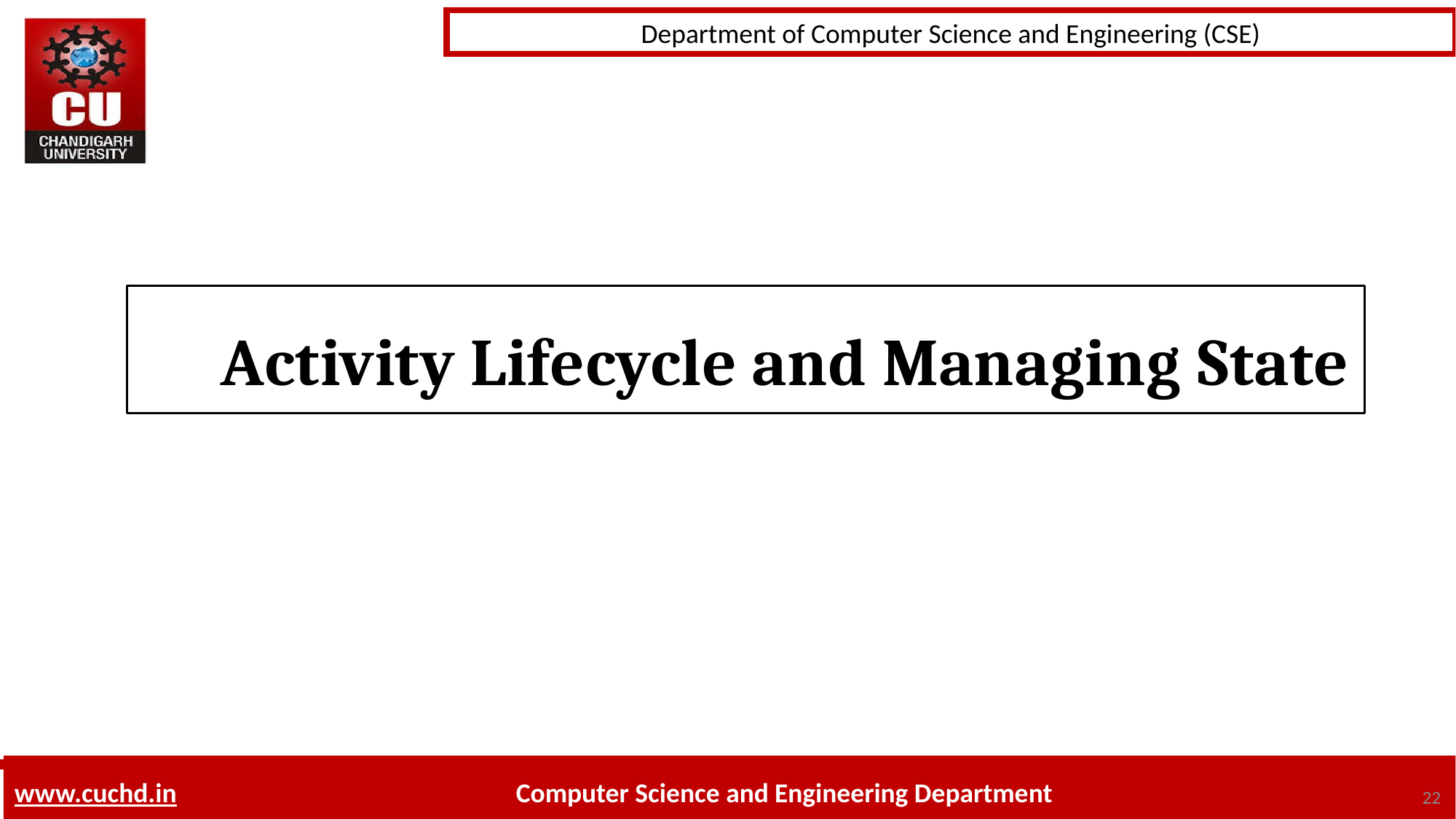

# Activity Lifecycle and Managing State
22